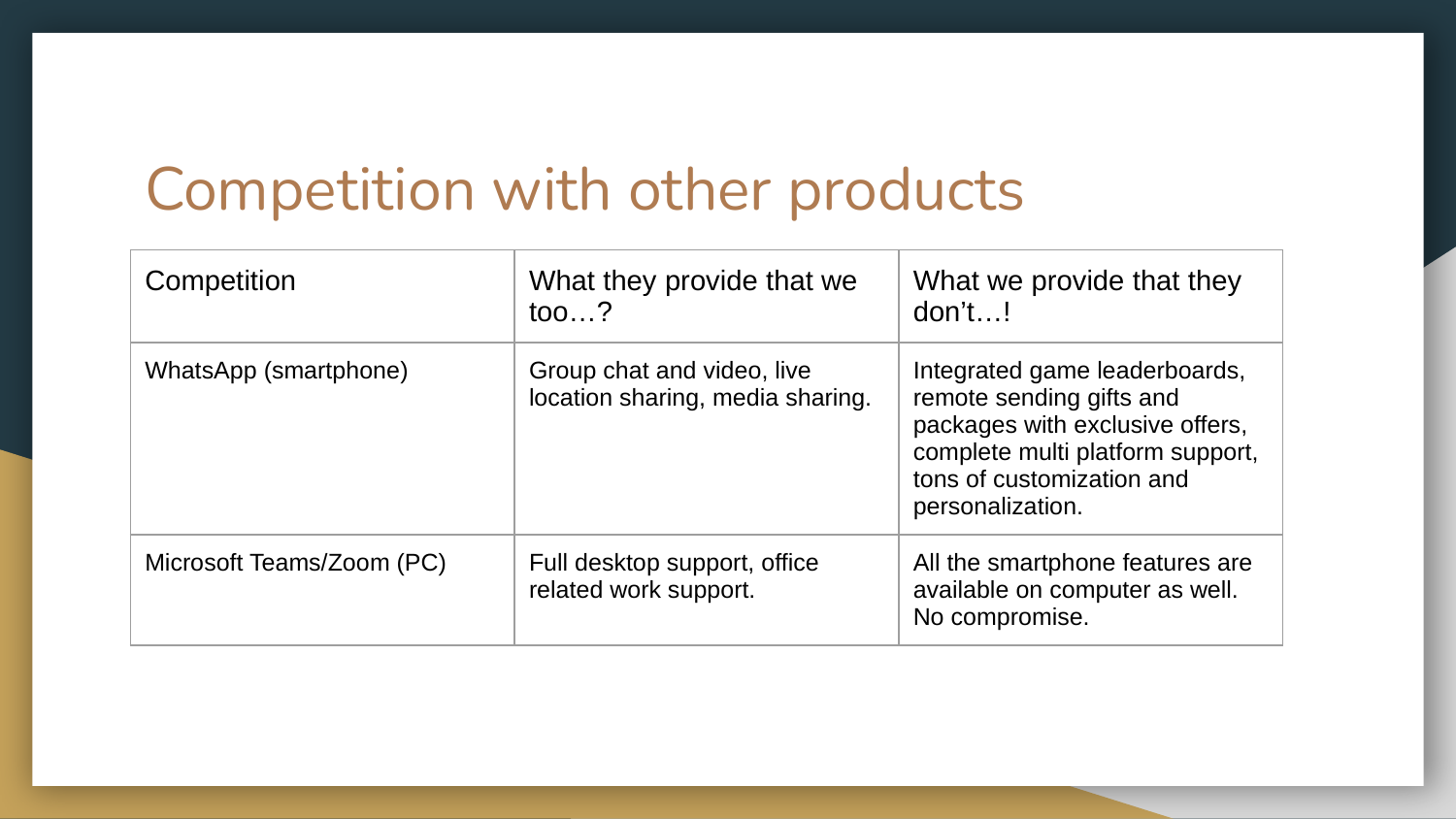

# Competition with other products
| Competition | What they provide that we too…? | What we provide that they don’t…! |
| --- | --- | --- |
| WhatsApp (smartphone) | Group chat and video, live location sharing, media sharing. | Integrated game leaderboards, remote sending gifts and packages with exclusive offers, complete multi platform support, tons of customization and personalization. |
| Microsoft Teams/Zoom (PC) | Full desktop support, office related work support. | All the smartphone features are available on computer as well. No compromise. |